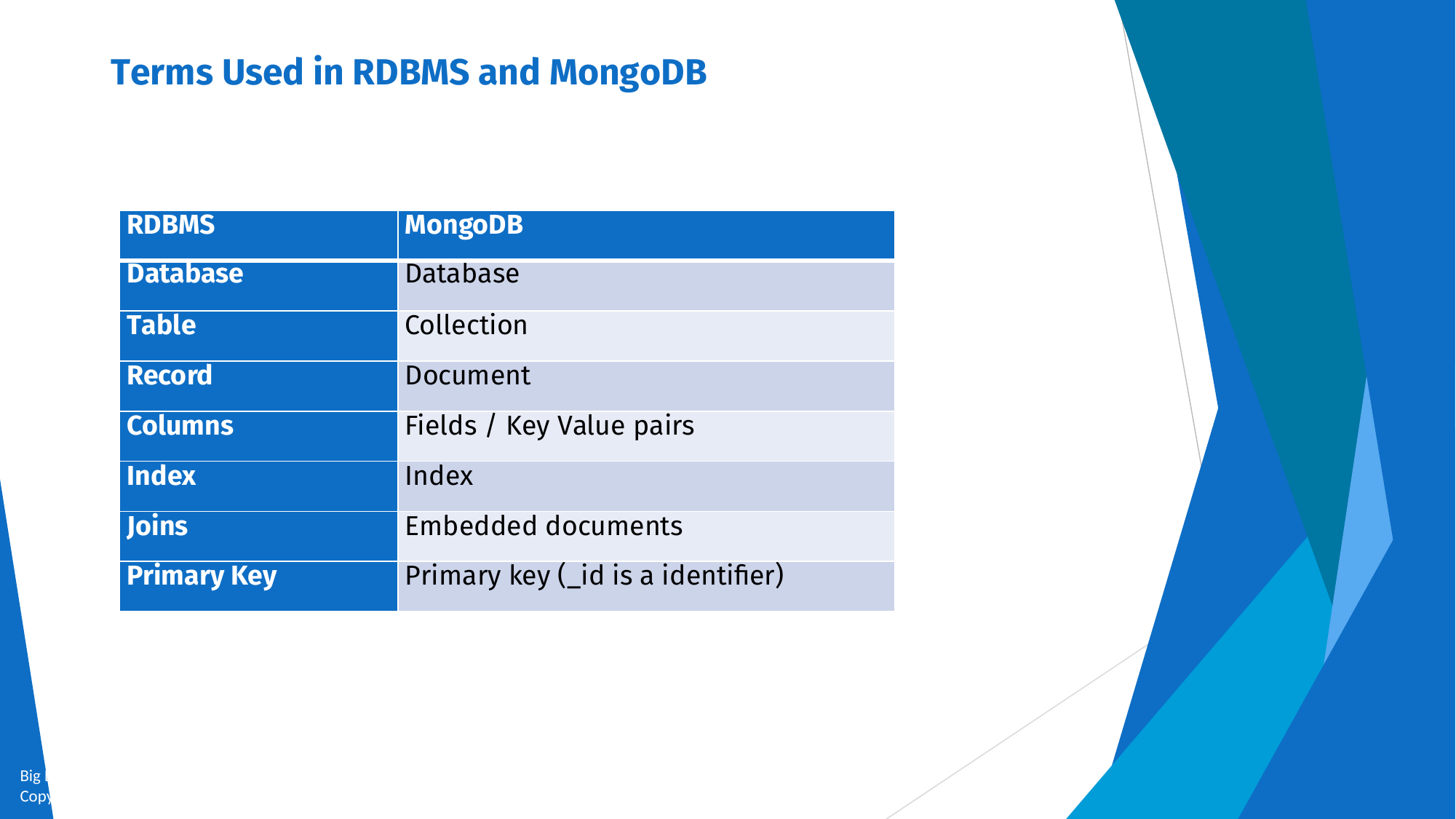

# Terms Used in RDBMS and MongoDB
| RDBMS | MongoDB |
| --- | --- |
| Database | Database |
| Table | Collection |
| Record | Document |
| Columns | Fields / Key Value pairs |
| Index | Index |
| Joins | Embedded documents |
| Primary Key | Primary key (\_id is a identifier) |
Big Data and Analytics by Seema Acharya and Subhashini Chellappan
Copyright 2015, WILEY INDIA PVT. LTD.